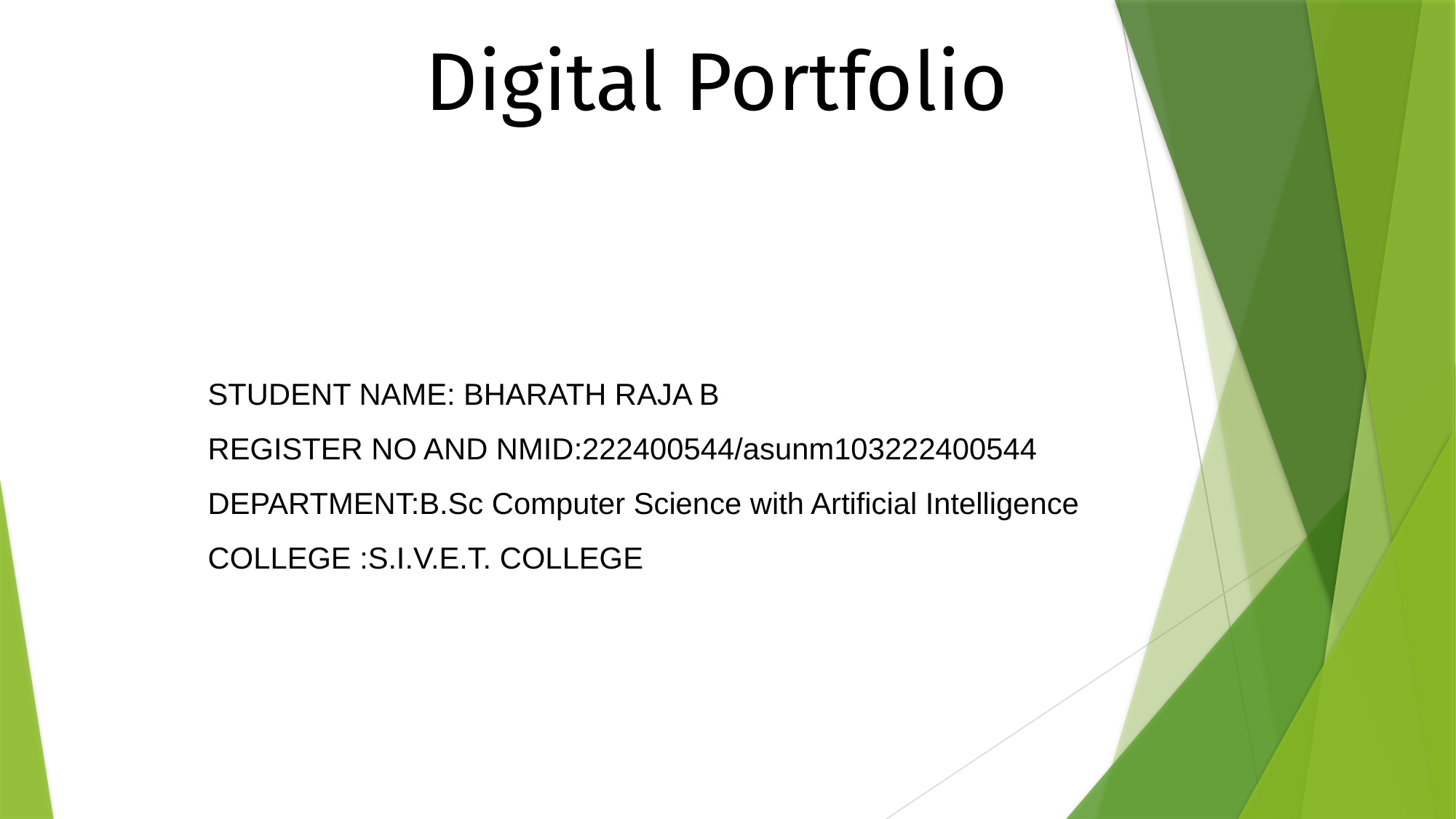

Digital Portfolio
STUDENT NAME: BHARATH RAJA B
REGISTER NO AND NMID:222400544/asunm103222400544
DEPARTMENT:B.Sc Computer Science with Artificial Intelligence
COLLEGE :S.I.V.E.T. COLLEGE